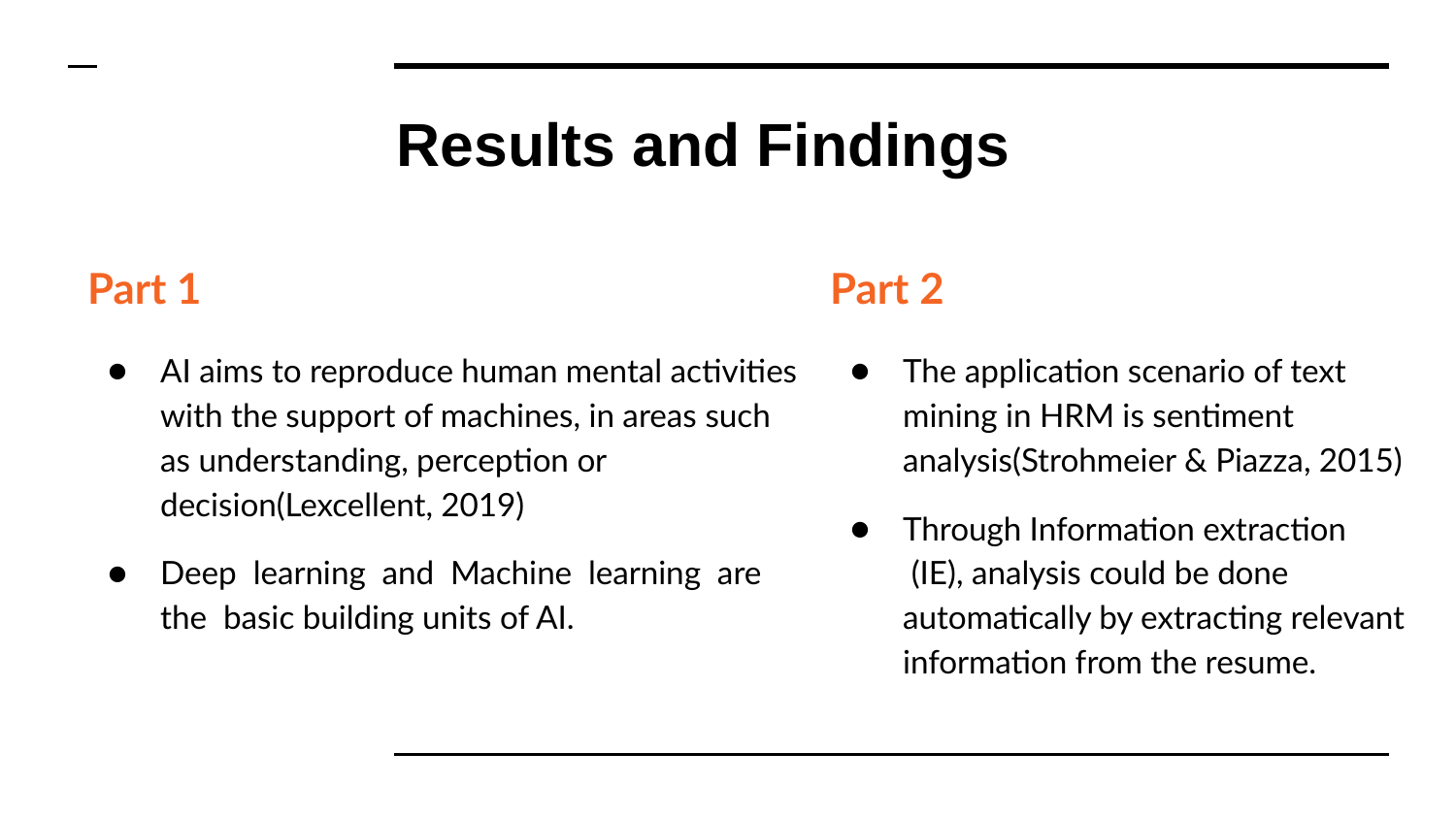

# Results and Findings
Part 1
AI aims to reproduce human mental activities with the support of machines, in areas such as understanding, perception or decision(Lexcellent, 2019)
Deep  learning  and  Machine  learning  are  the  basic building units of AI.
Part 2
The application scenario of text mining in HRM is sentiment analysis(Strohmeier & Piazza, 2015)
Through Information extraction          (IE), analysis could be done automatically by extracting relevant information from the resume.